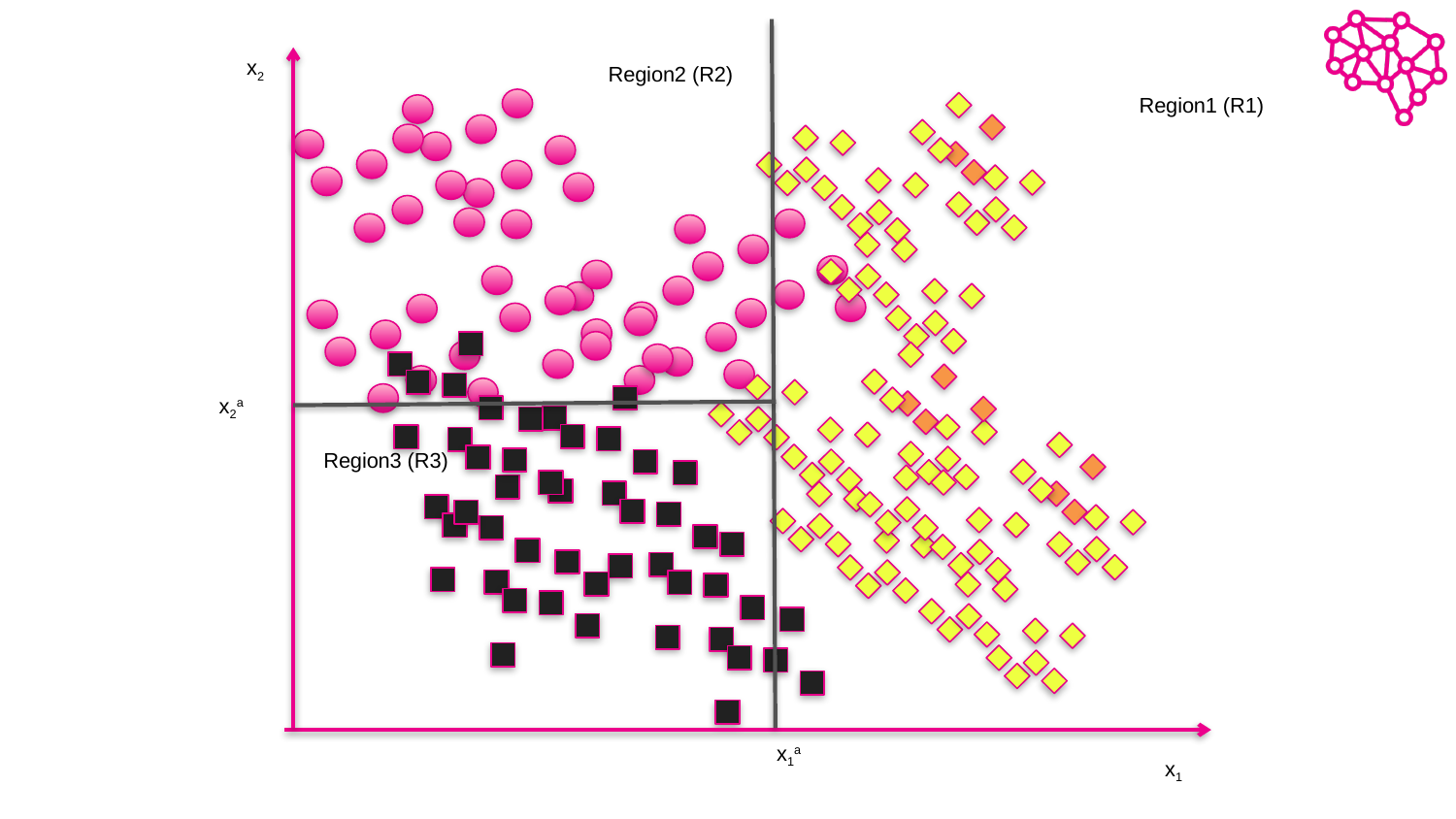

x1a
x2
Region2 (R2)
Region1 (R1)
Region3 (R3)

x2a
x1